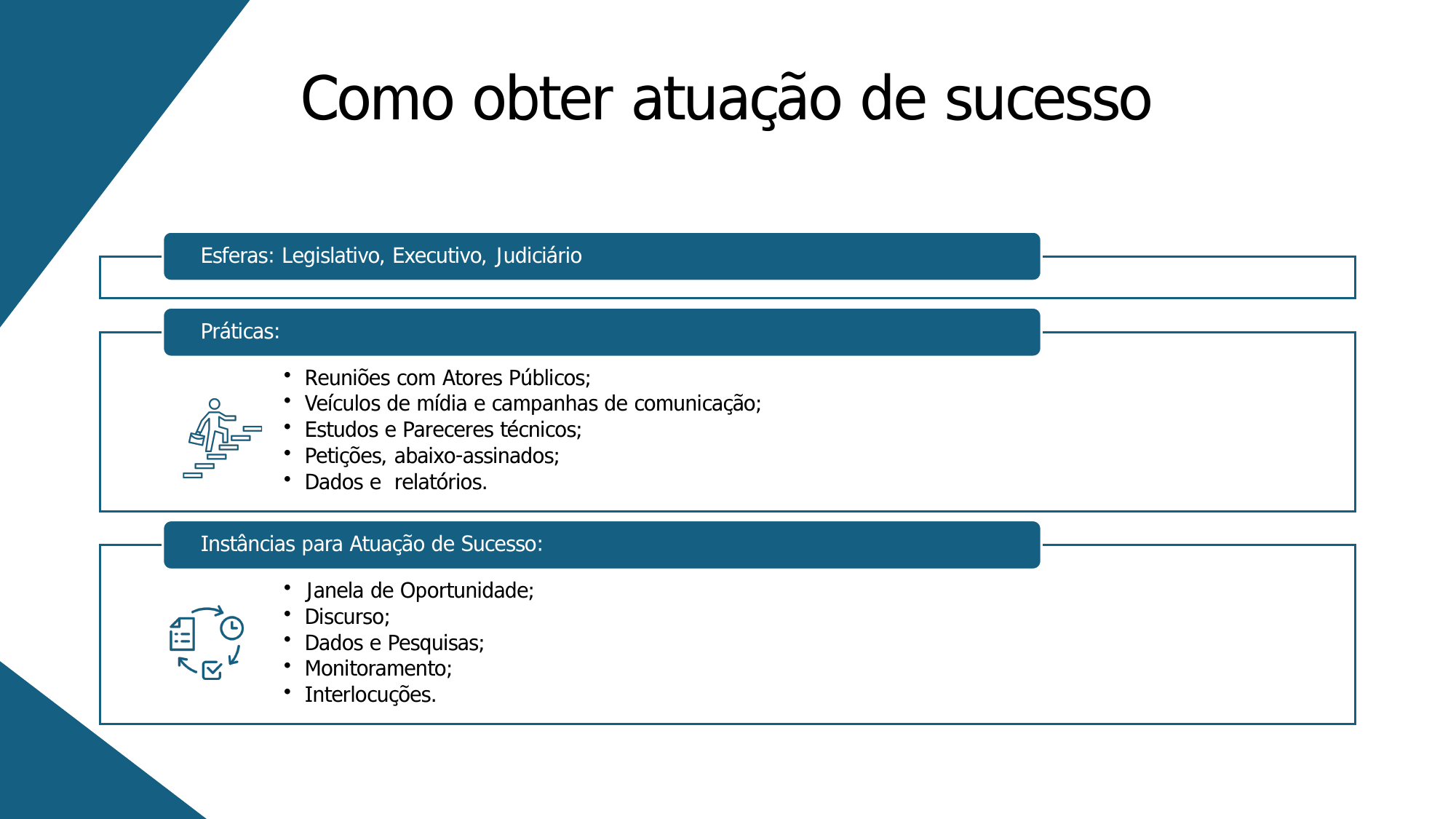

Como obter atuação de sucesso
Esferas: Legislativo, Executivo, Judiciário
Reuniões com Atores Públicos;
Veículos de mídia e campanhas de comunicação;
Estudos e Pareceres técnicos;
Petições, abaixo-assinados;
Dados e  relatórios.
Práticas:
Janela de Oportunidade;
Discurso;
Dados e Pesquisas;
Monitoramento;
Interlocuções.
Instâncias para Atuação de Sucesso: